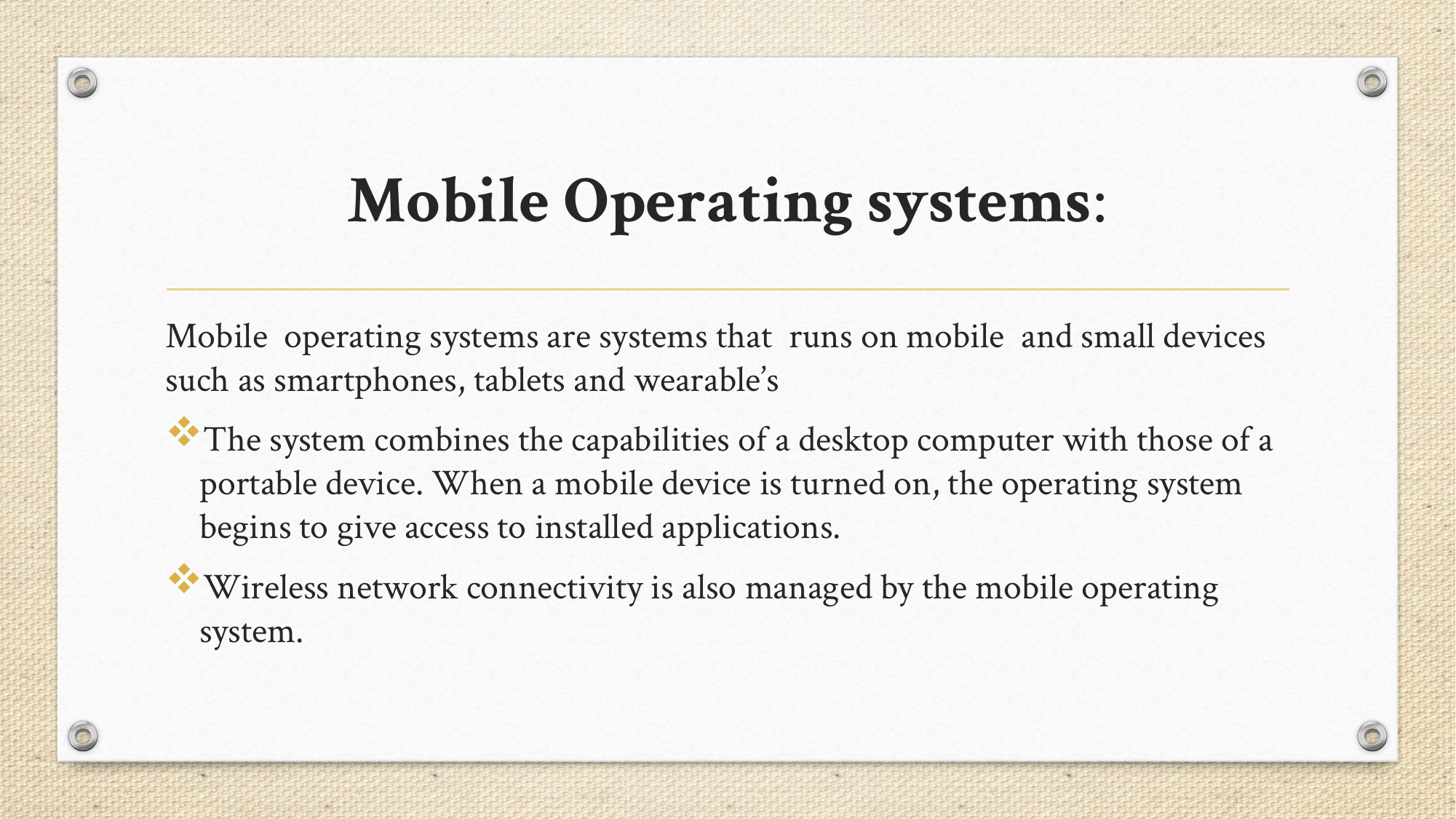

# Mobile Operating systems:
Mobile  operating systems are systems that  runs on mobile  and small devices such as smartphones, tablets and wearable’s
The system combines the capabilities of a desktop computer with those of a portable device. When a mobile device is turned on, the operating system begins to give access to installed applications.
Wireless network connectivity is also managed by the mobile operating system.